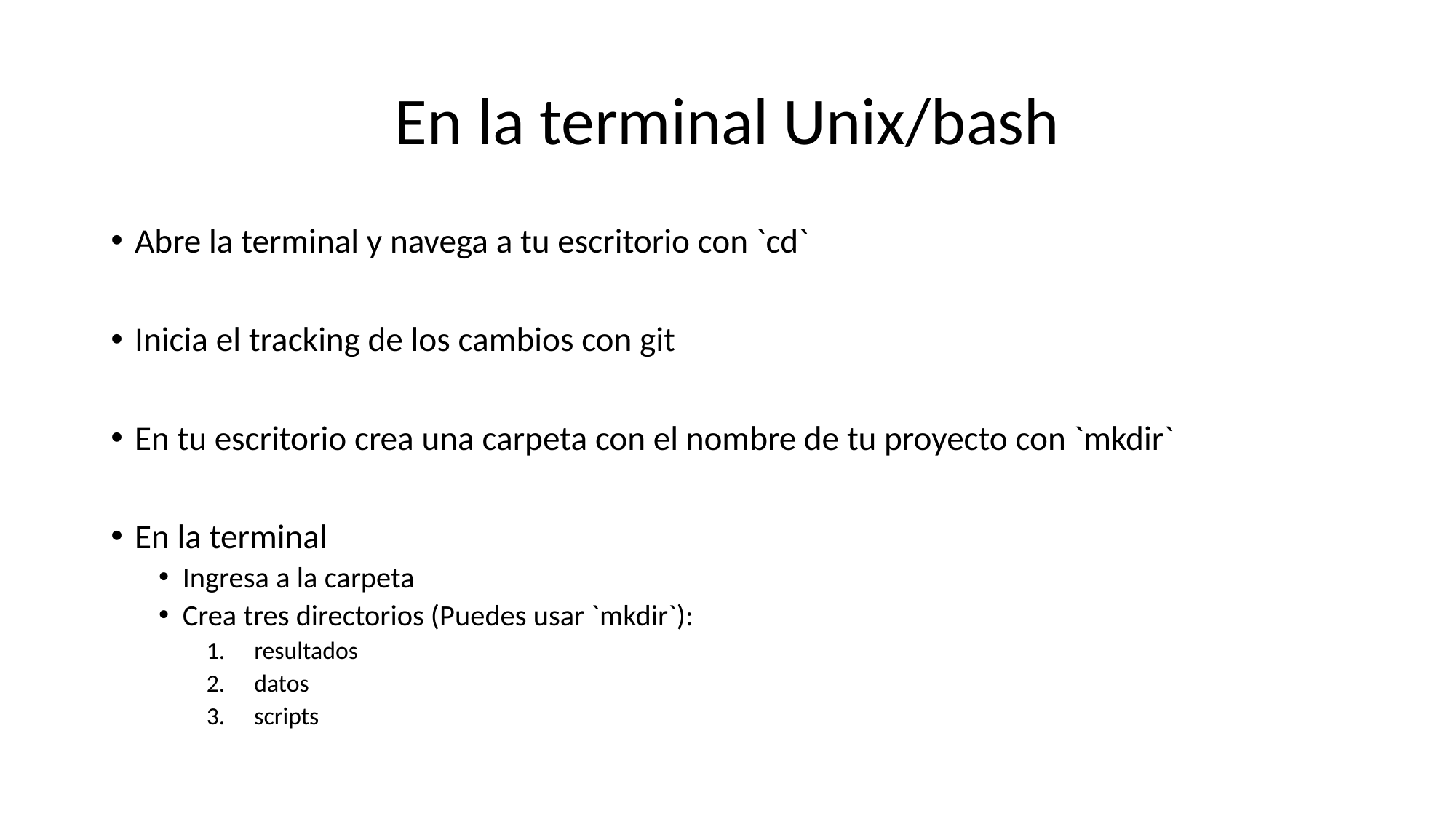

# En la terminal Unix/bash
Abre la terminal y navega a tu escritorio con `cd`

Inicia el tracking de los cambios con git

En tu escritorio crea una carpeta con el nombre de tu proyecto con `mkdir`

En la terminal
Ingresa a la carpeta
Crea tres directorios (Puedes usar `mkdir`):
resultados
datos
scripts